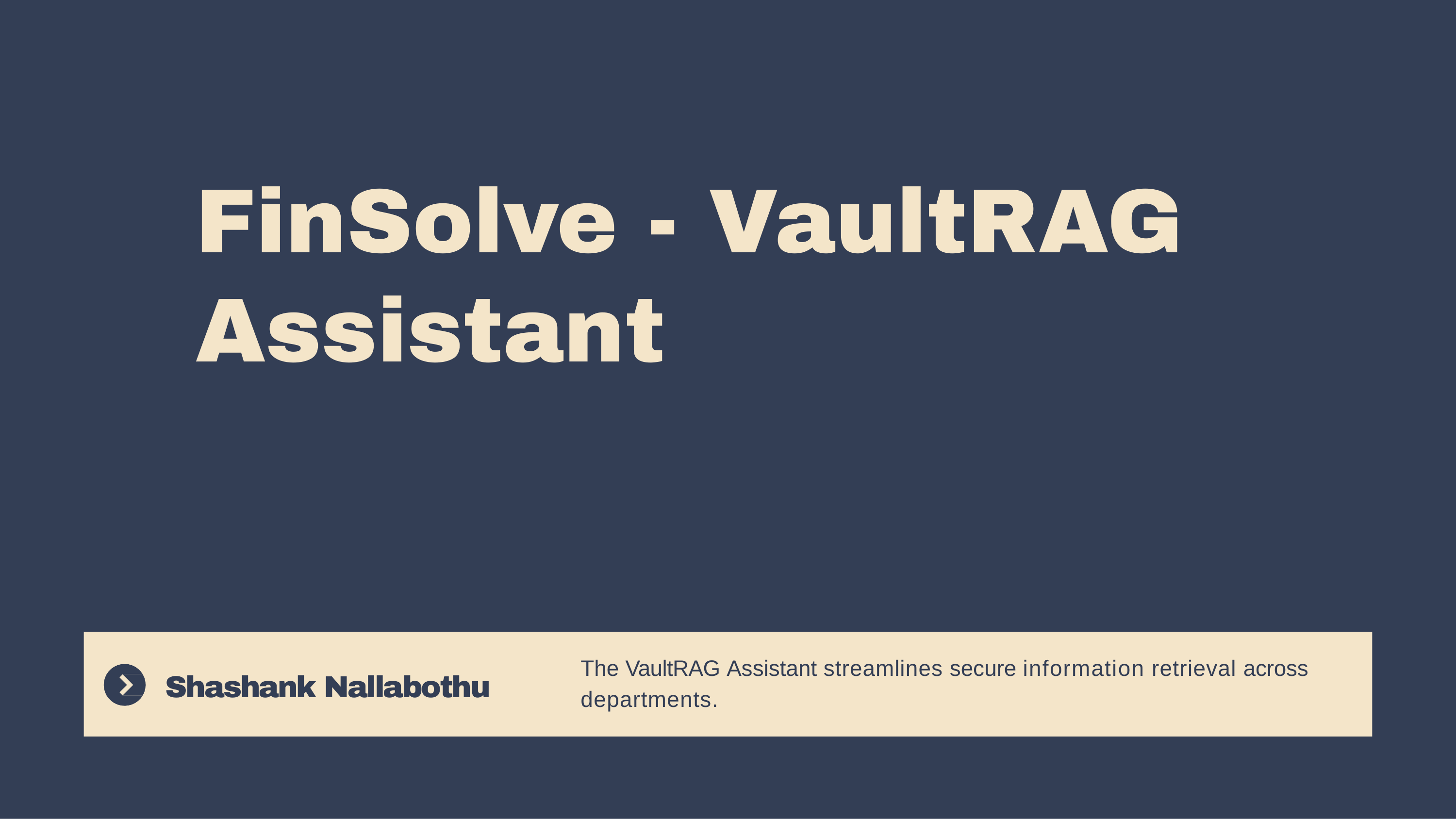

# FinSolve - VaultRAG Assistant

The VaultRAG Assistant streamlines secure information retrieval across departments.

Shashank Nallabothu